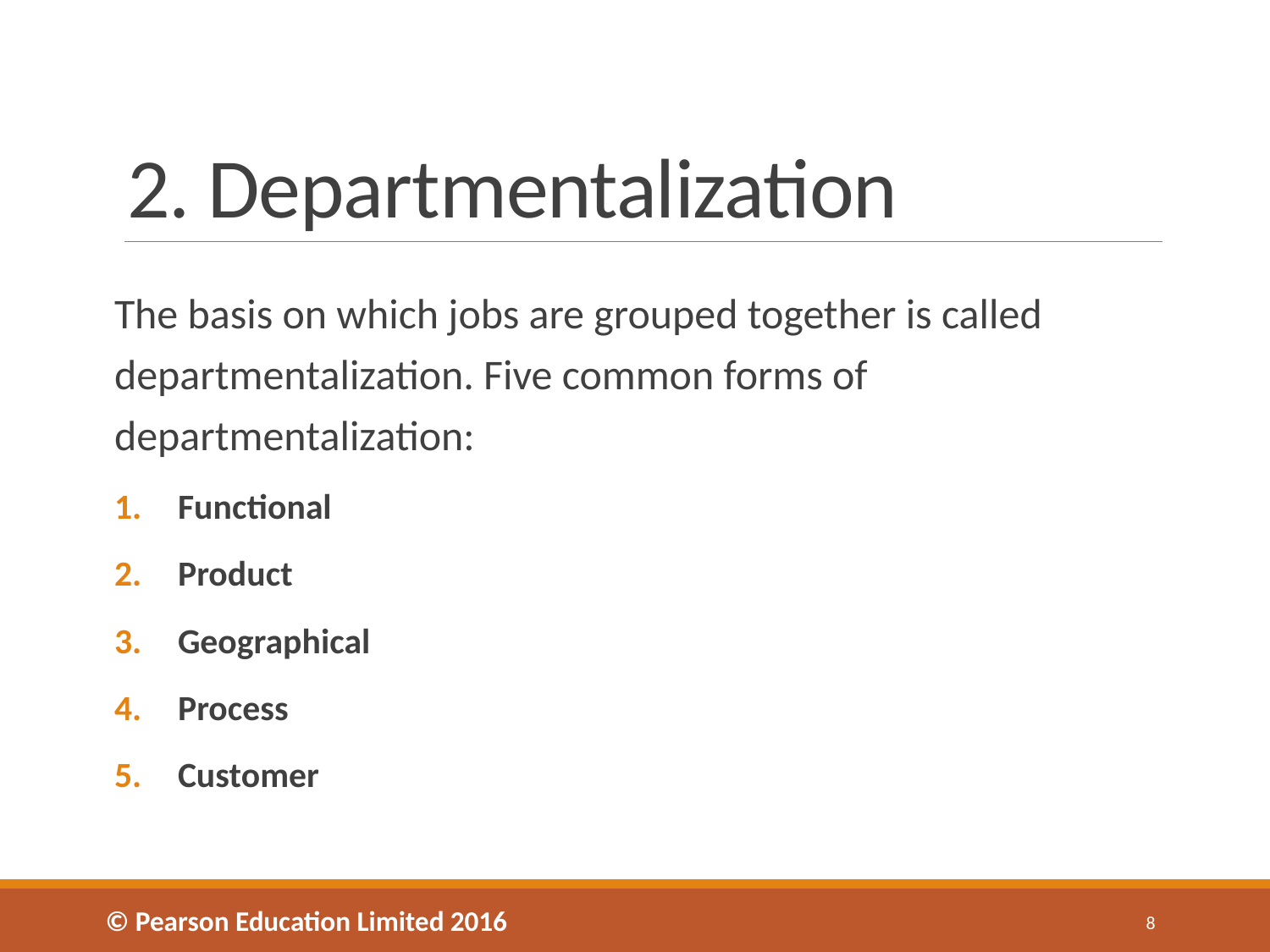

# 2. Departmentalization
The basis on which jobs are grouped together is called departmentalization. Five common forms of departmentalization:
Functional
Product
Geographical
Process
Customer
© Pearson Education Limited 2016
8